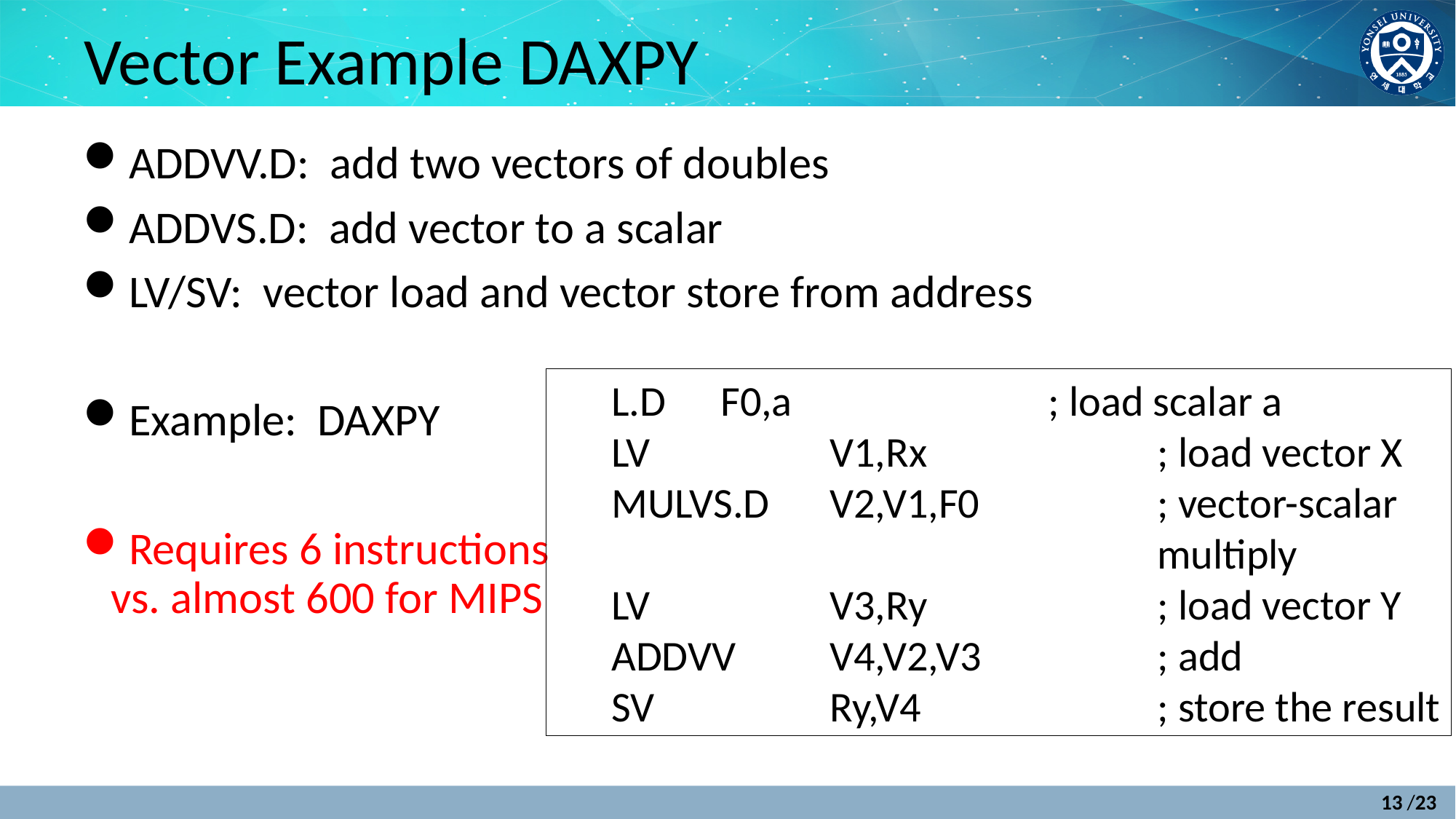

# Vector Example DAXPY
ADDVV.D:  add two vectors of doubles
ADDVS.D:  add vector to a scalar
LV/SV:  vector load and vector store from address

Example:  DAXPY

Requires 6 instructions
vs. almost 600 for MIPS

L.D	F0,a			; load scalar a
LV		V1,Rx			; load vector X
MULVS.D	V2,V1,F0		; vector-scalar
					multiply
LV		V3,Ry			; load vector Y
ADDVV	V4,V2,V3		; add
SV		Ry,V4			; store the result
13